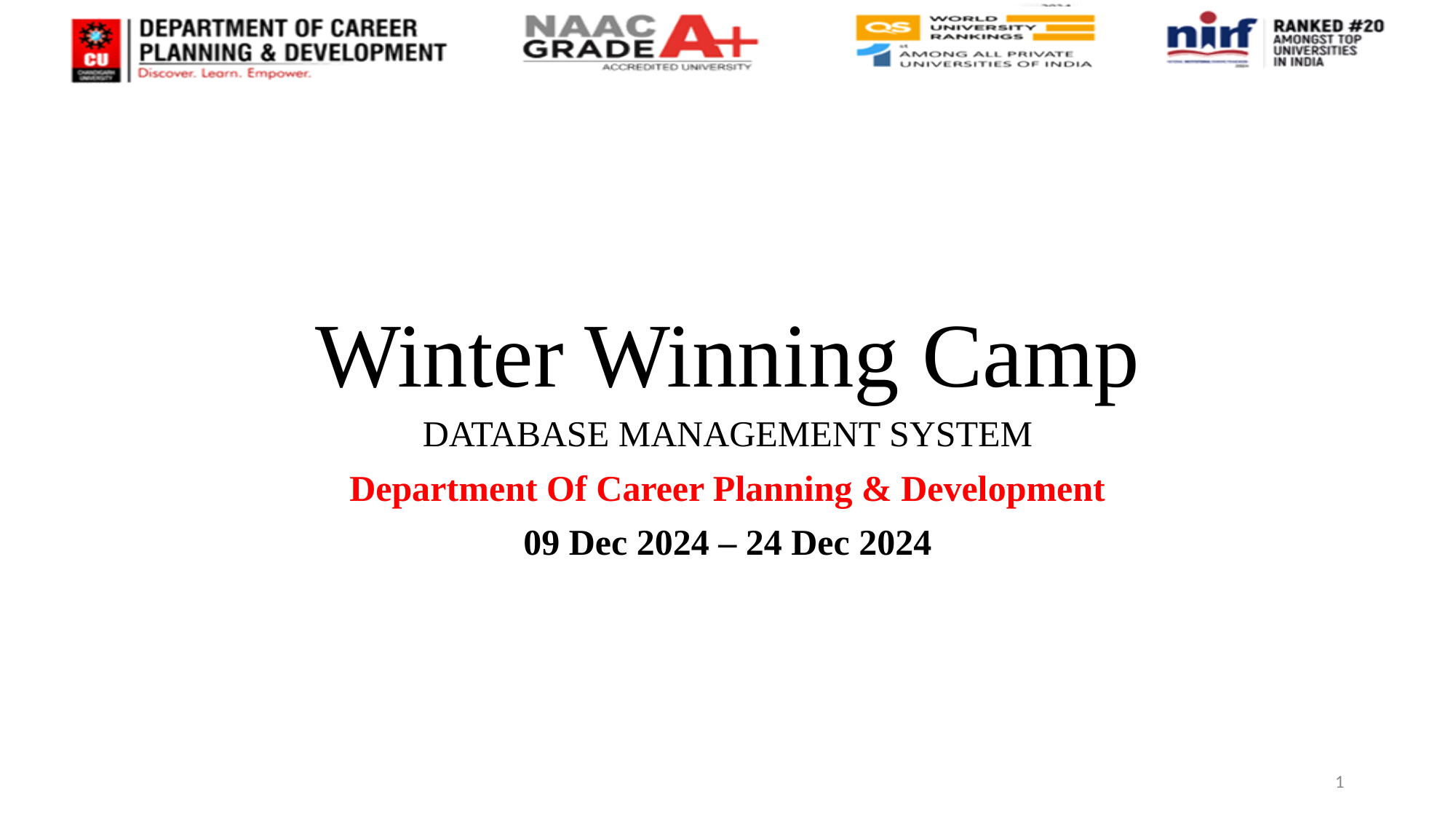

# Winter Winning Camp
DATABASE MANAGEMENT SYSTEM
Department Of Career Planning & Development
09 Dec 2024 – 24 Dec 2024
1